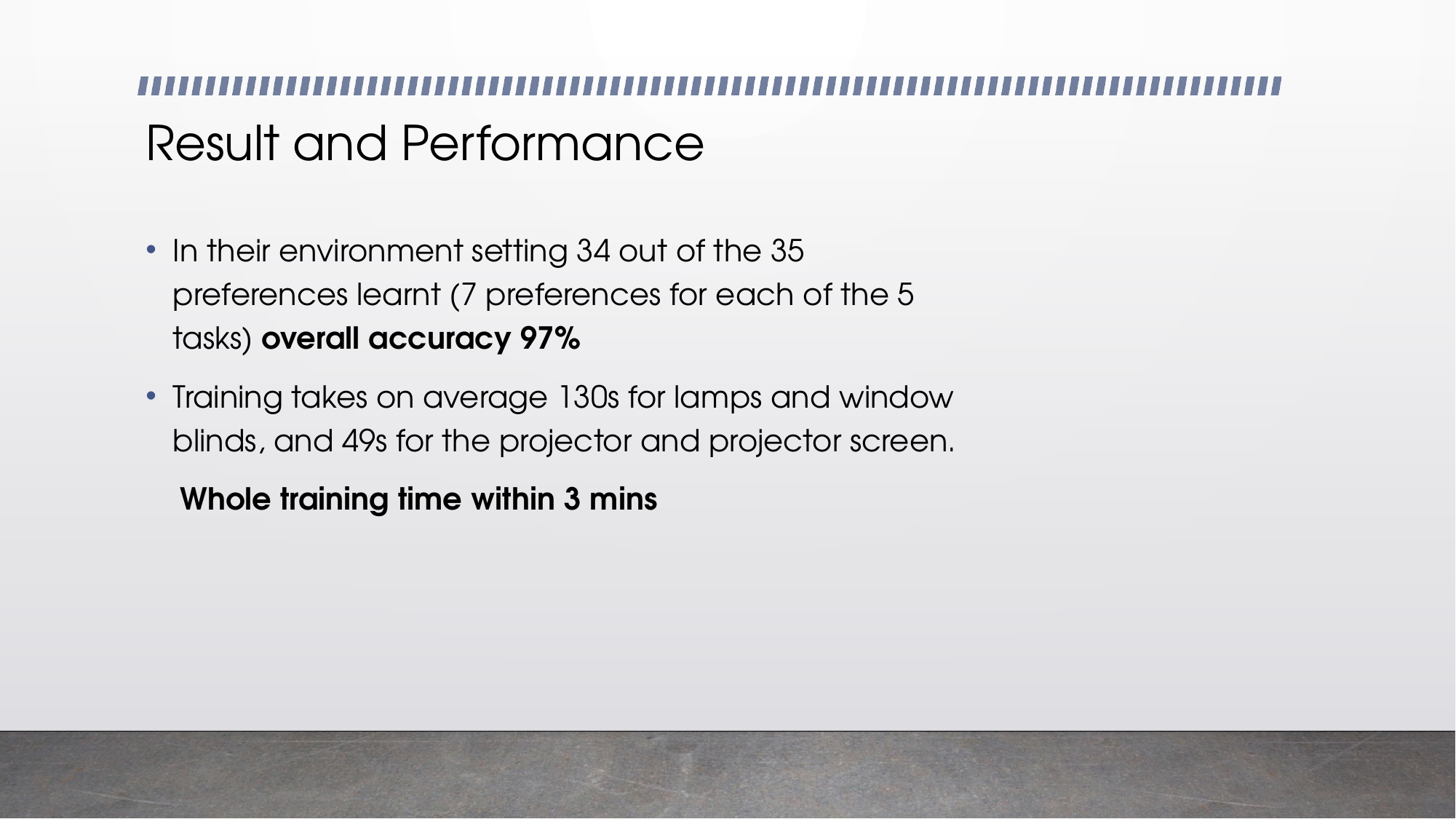

# Result and Performance
In their environment setting 34 out of the 35 preferences learnt (7 preferences for each of the 5 tasks) overall accuracy 97%
Training takes on average 130s for lamps and window blinds, and 49s for the projector and projector screen.
    Whole training time within 3 mins